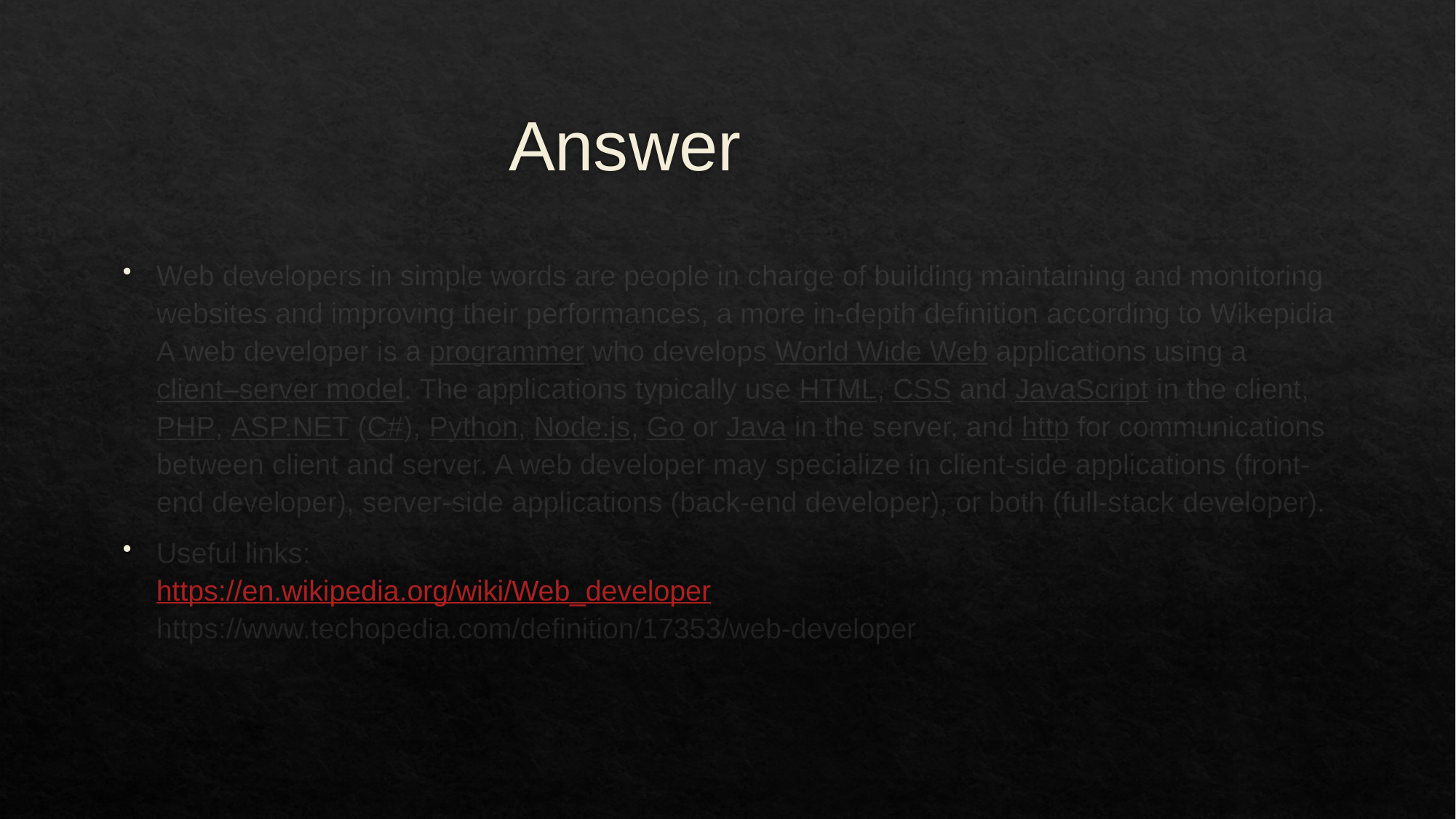

# Answer
Web developers in simple words are people in charge of building maintaining and monitoring websites and improving their performances, a more in-depth definition according to Wikepidia A web developer is a programmer who develops World Wide Web applications using a client–server model. The applications typically use HTML, CSS and JavaScript in the client, PHP, ASP.NET (C#), Python, Node.js, Go or Java in the server, and http for communications between client and server. A web developer may specialize in client-side applications (front-end developer), server-side applications (back-end developer), or both (full-stack developer).
Useful links:
https://en.wikipedia.org/wiki/Web_developer
https://www.techopedia.com/definition/17353/web-developer